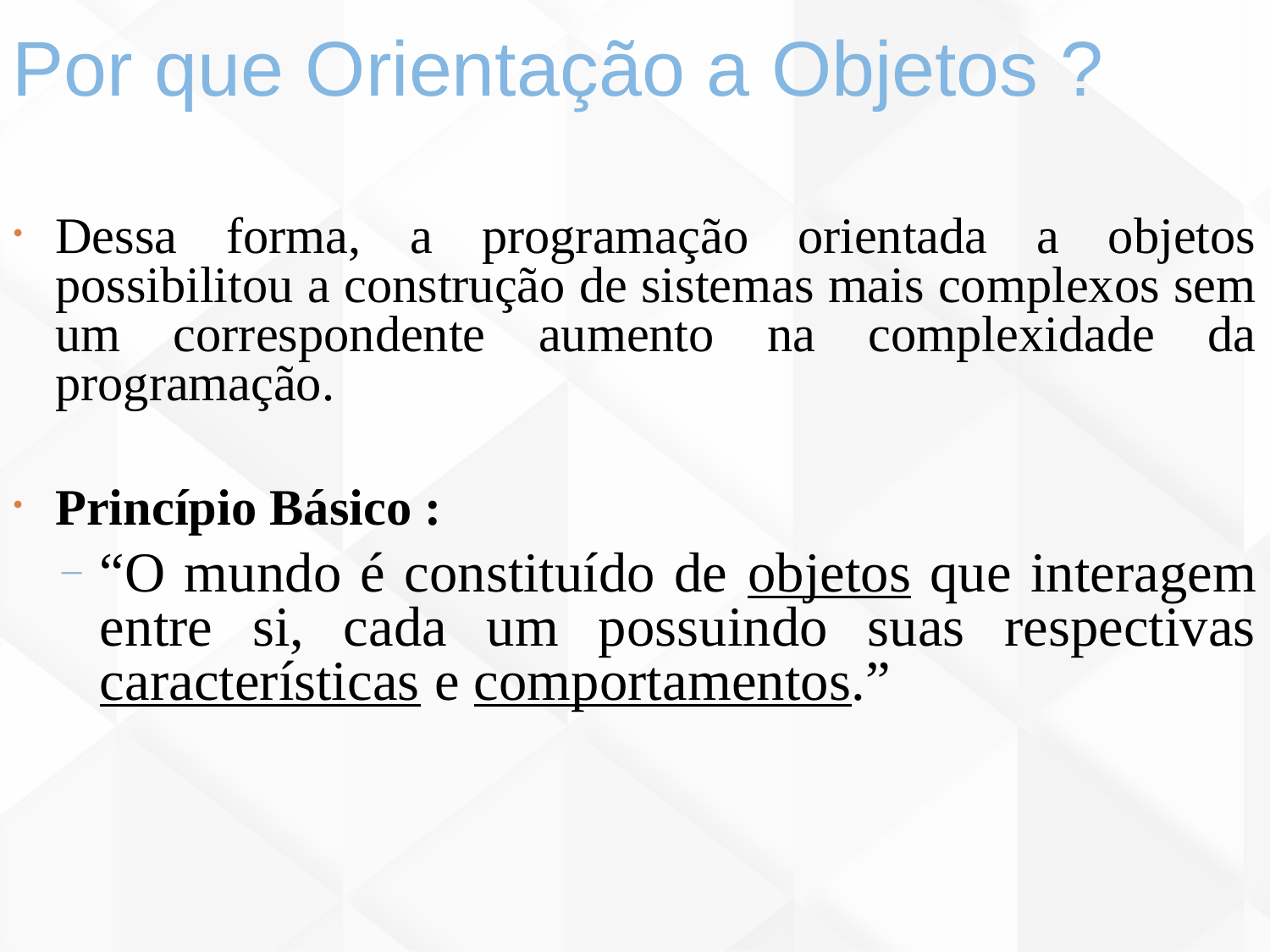

Por que Orientação a Objetos ?
6
Dessa forma, a programação orientada a objetos possibilitou a construção de sistemas mais complexos sem um correspondente aumento na complexidade da programação.

Princípio Básico :
“O mundo é constituído de objetos que interagem entre si, cada um possuindo suas respectivas características e comportamentos.”